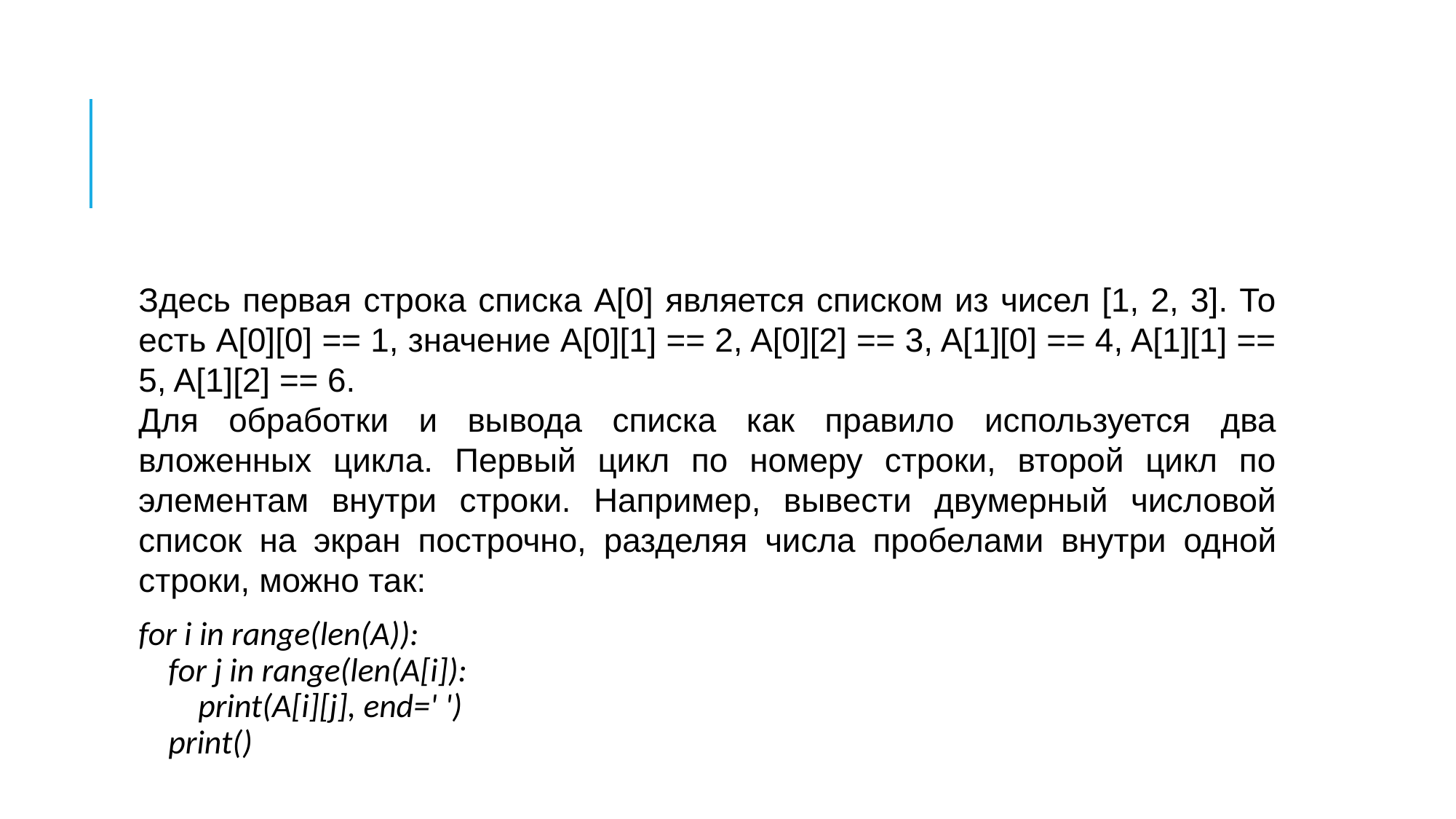

#
Здесь первая строка списка A[0] является списком из чисел [1, 2, 3]. То есть A[0][0] == 1, значение A[0][1] == 2, A[0][2] == 3, A[1][0] == 4, A[1][1] == 5, A[1][2] == 6.
Для обработки и вывода списка как правило используется два вложенных цикла. Первый цикл по номеру строки, второй цикл по элементам внутри строки. Например, вывести двумерный числовой список на экран построчно, разделяя числа пробелами внутри одной строки, можно так:
for i in range(len(A)): 
    for j in range(len(A[i]): 
        print(A[i][j], end=' ')
    print()